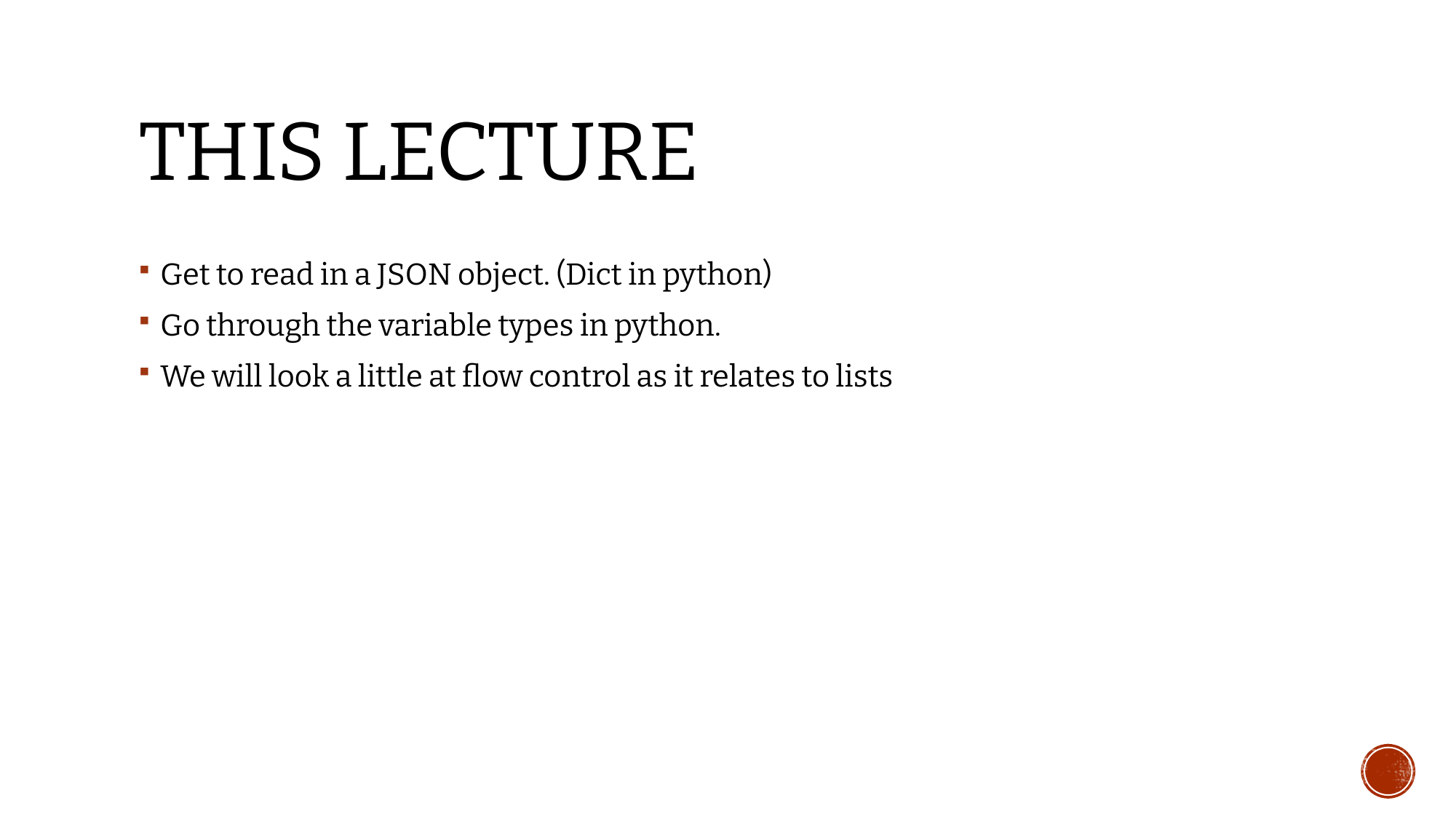

# This Lecture
Get to read in a JSON object. (Dict in python)
Go through the variable types in python.
We will look a little at flow control as it relates to lists